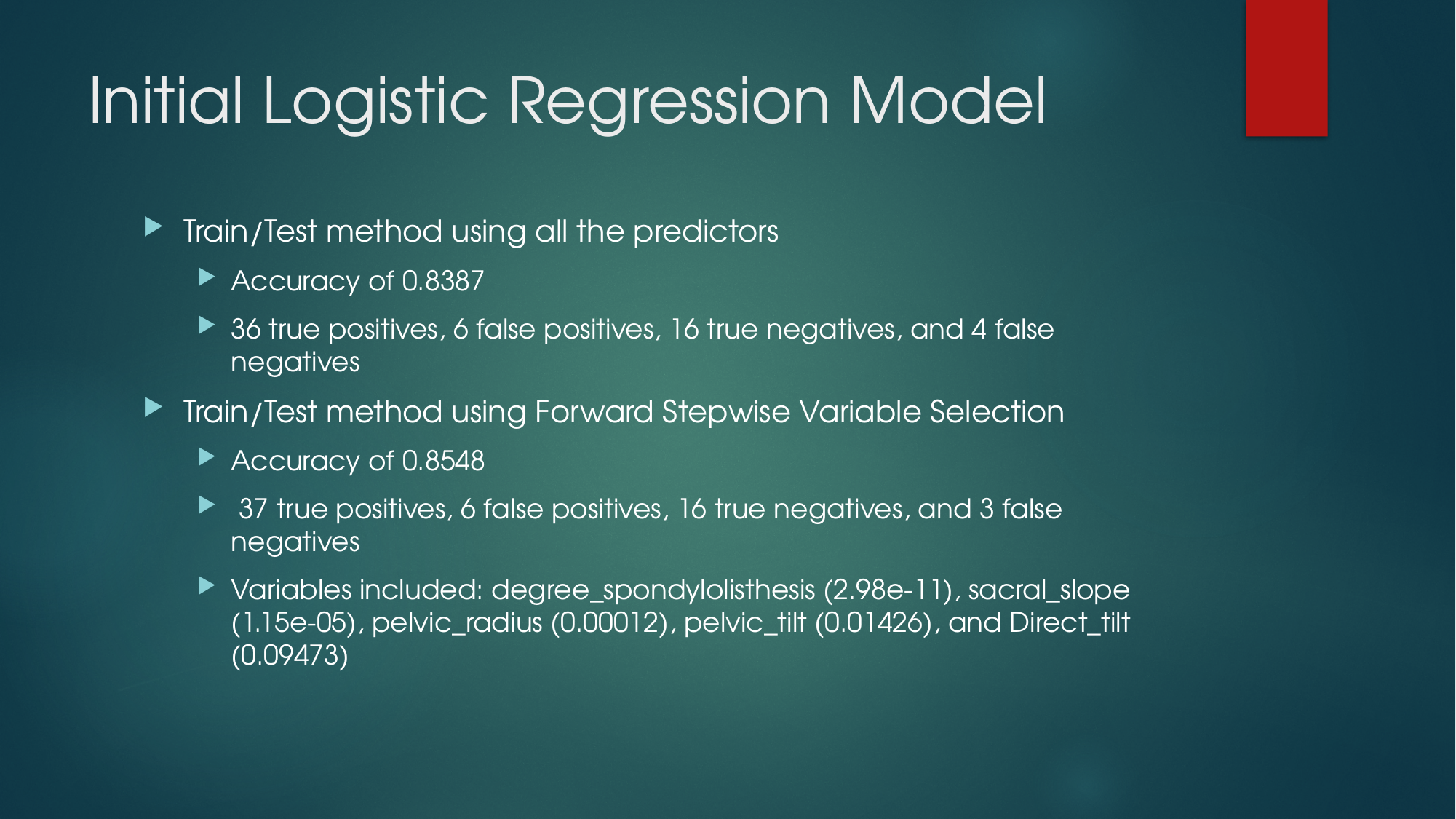

# Initial Logistic Regression Model
Train/Test method using all the predictors
Accuracy of 0.8387
36 true positives, 6 false positives, 16 true negatives, and 4 false negatives
Train/Test method using Forward Stepwise Variable Selection
Accuracy of 0.8548
 37 true positives, 6 false positives, 16 true negatives, and 3 false negatives
Variables included: degree_spondylolisthesis (2.98e-11), sacral_slope (1.15e-05), pelvic_radius (0.00012), pelvic_tilt (0.01426), and Direct_tilt (0.09473)